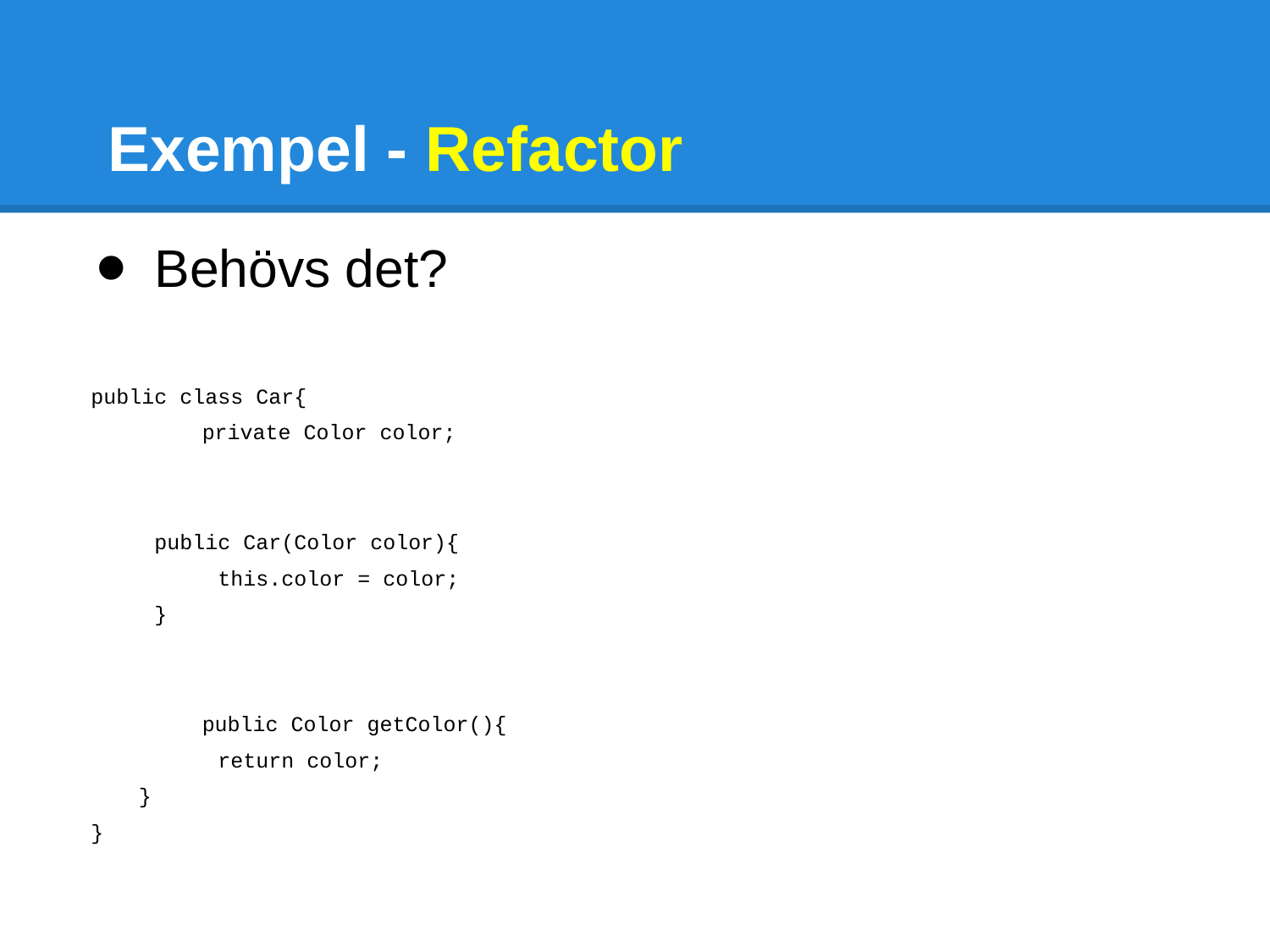

# Exempel - Refactor
Behövs det?

public class Car{
private Color color;

public Car(Color color){
this.color = color;
}

public Color getColor(){
return color;
	}
}